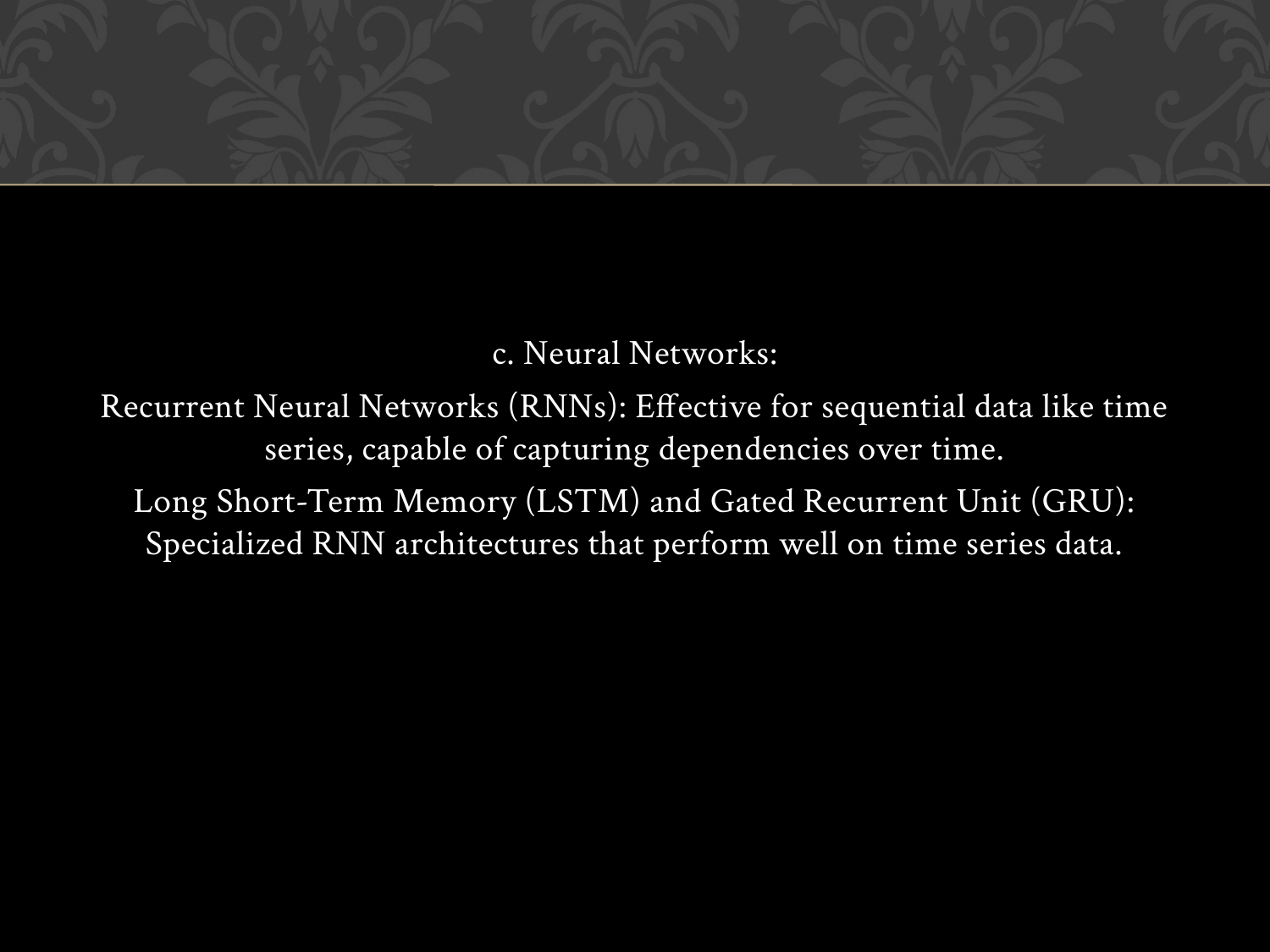

#
c. Neural Networks:
Recurrent Neural Networks (RNNs): Effective for sequential data like time series, capable of capturing dependencies over time.
Long Short-Term Memory (LSTM) and Gated Recurrent Unit (GRU): Specialized RNN architectures that perform well on time series data.